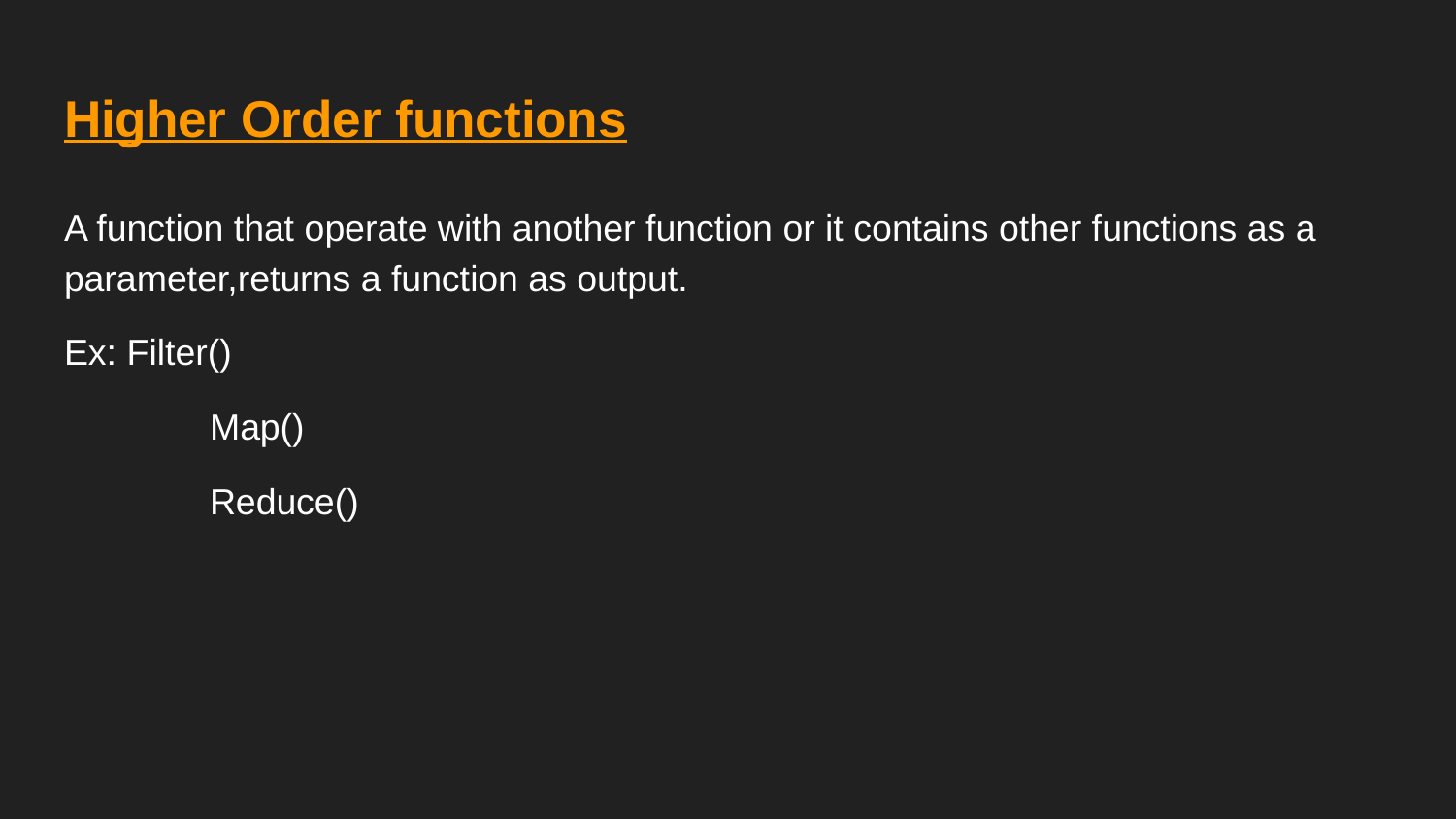

# Higher Order functions
A function that operate with another function or it contains other functions as a parameter,returns a function as output.
Ex: Filter()
	Map()
	Reduce()